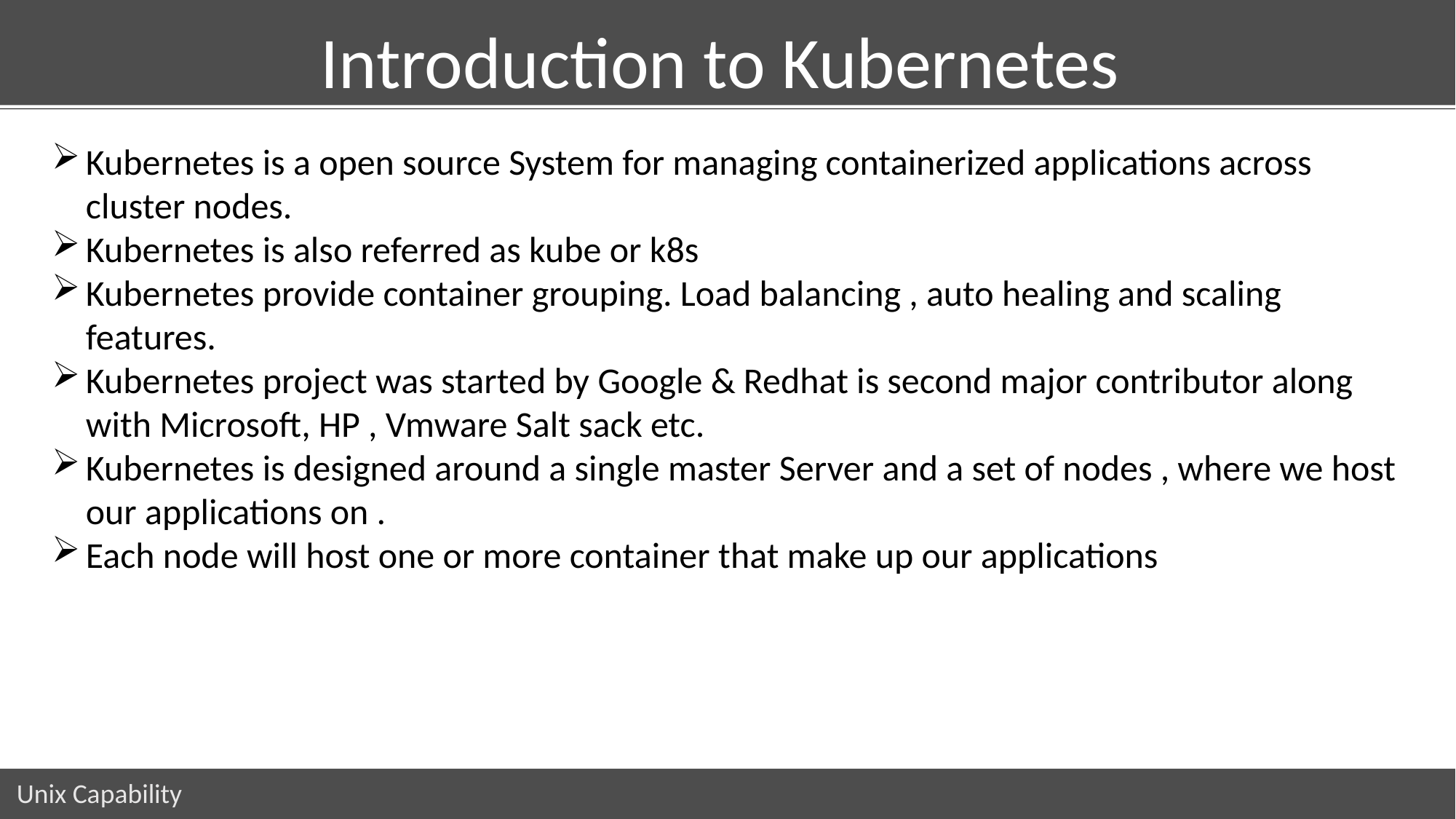

# Introduction to Kubernetes
Kubernetes is a open source System for managing containerized applications across cluster nodes.
Kubernetes is also referred as kube or k8s
Kubernetes provide container grouping. Load balancing , auto healing and scaling features.
Kubernetes project was started by Google & Redhat is second major contributor along with Microsoft, HP , Vmware Salt sack etc.
Kubernetes is designed around a single master Server and a set of nodes , where we host our applications on .
Each node will host one or more container that make up our applications